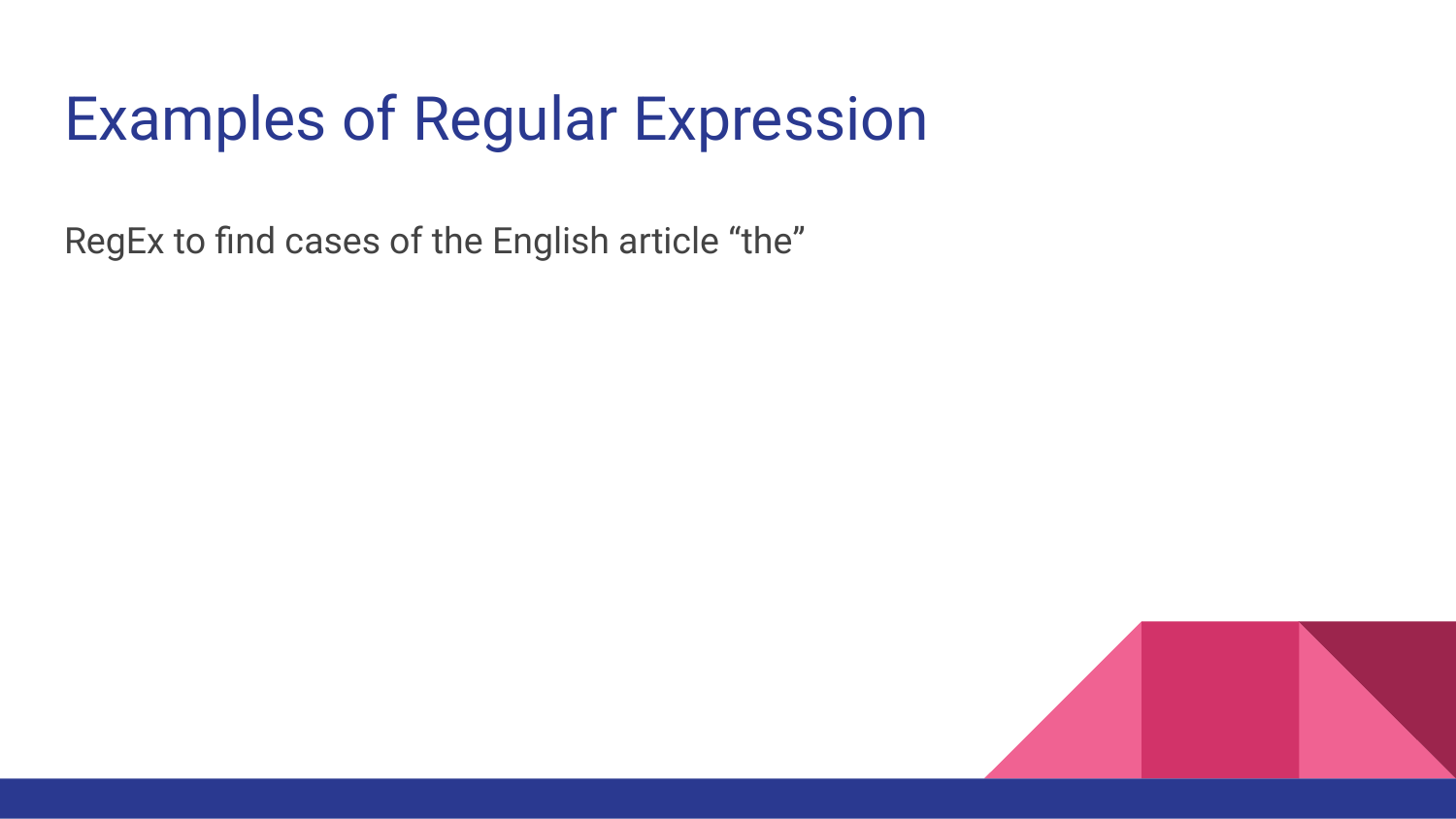

# Examples of Regular Expression
RegEx to find cases of the English article “the”